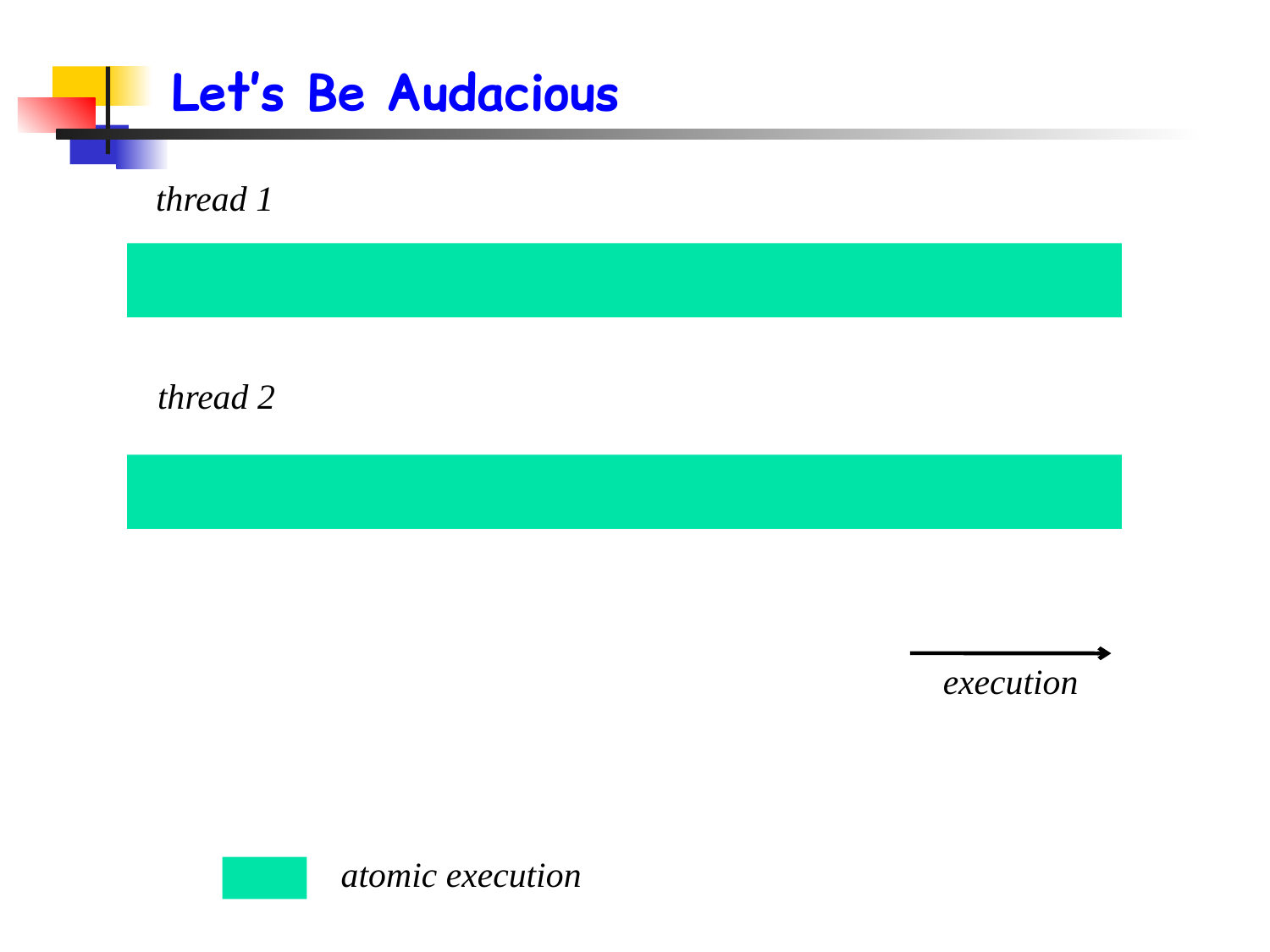

# Let’s Be Audacious

thread 1

thread 2

execution
atomic execution